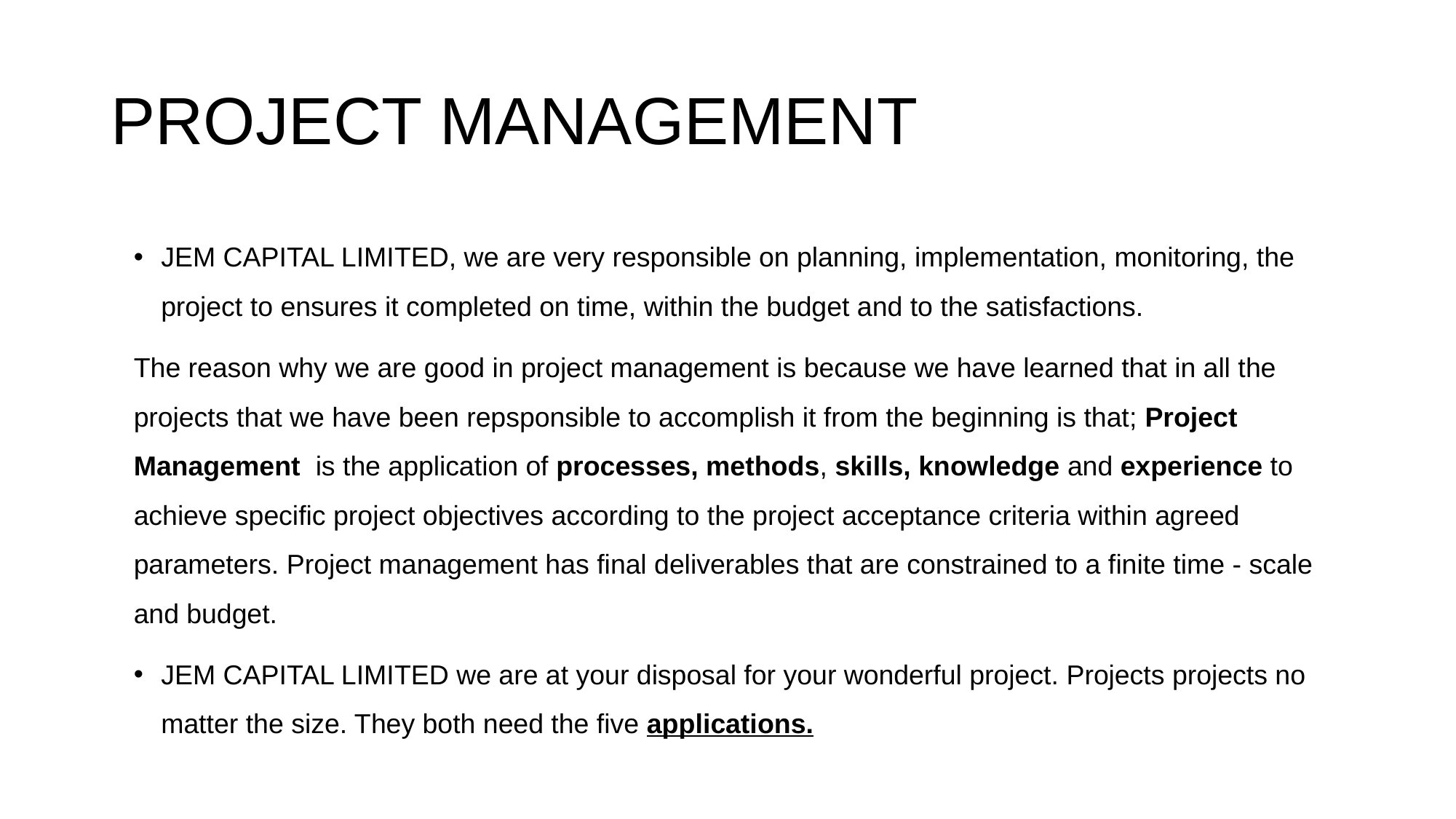

# PROJECT MANAGEMENT
JEM CAPITAL LIMITED, we are very responsible on planning, implementation, monitoring, the project to ensures it completed on time, within the budget and to the satisfactions.
The reason why we are good in project management is because we have learned that in all the projects that we have been repsponsible to accomplish it from the beginning is that; Project Management  is the application of processes, methods, skills, knowledge and experience to achieve specific project objectives according to the project acceptance criteria within agreed parameters. Project management has final deliverables that are constrained to a finite time - scale and budget.
JEM CAPITAL LIMITED we are at your disposal for your wonderful project. Projects projects no matter the size. They both need the five applications.